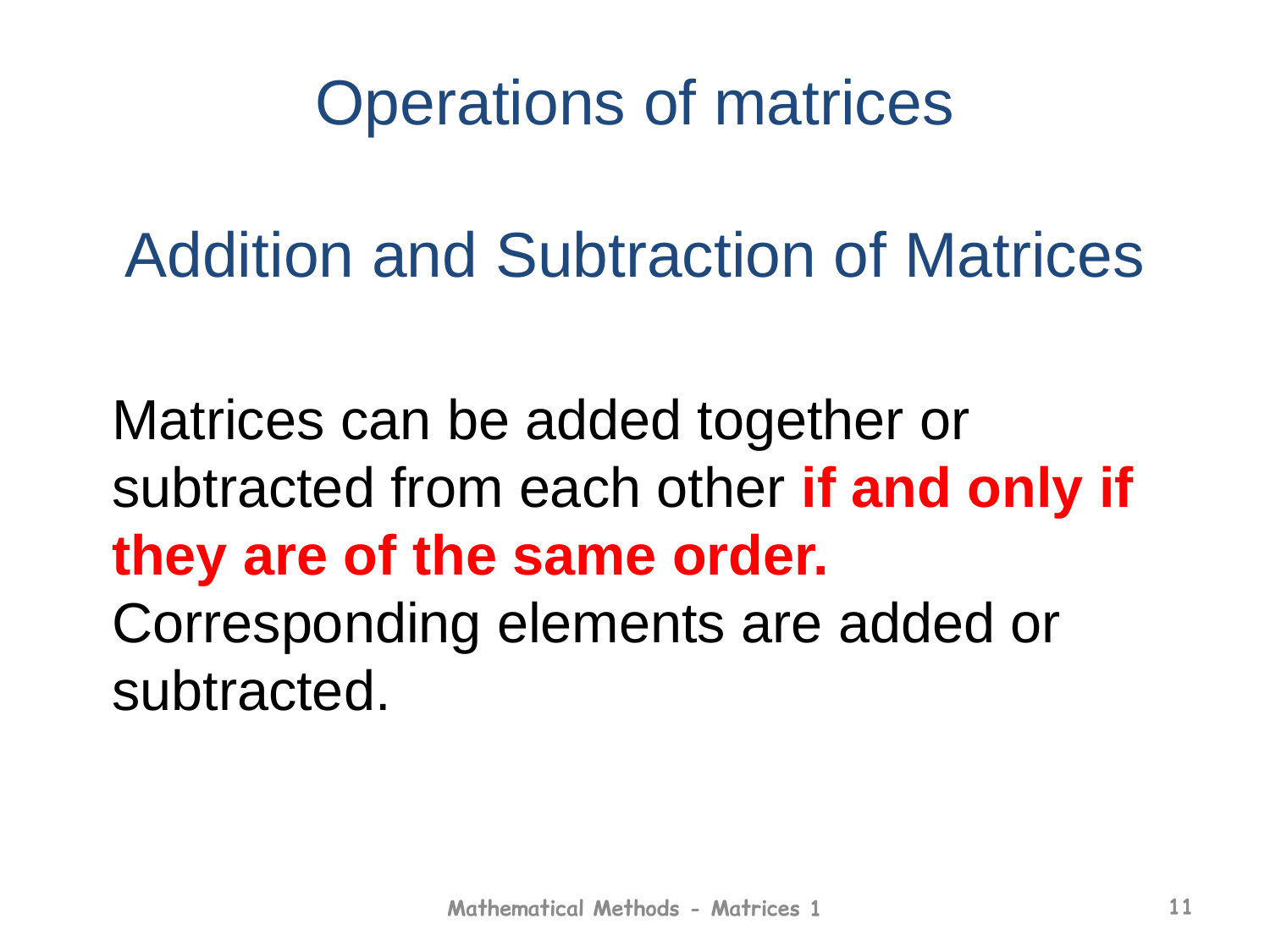

# Operations of matrices Addition and Subtraction of Matrices
Matrices can be added together or subtracted from each other if and only if they are of the same order. Corresponding elements are added or subtracted.
Mathematical Methods - Matrices 1
11